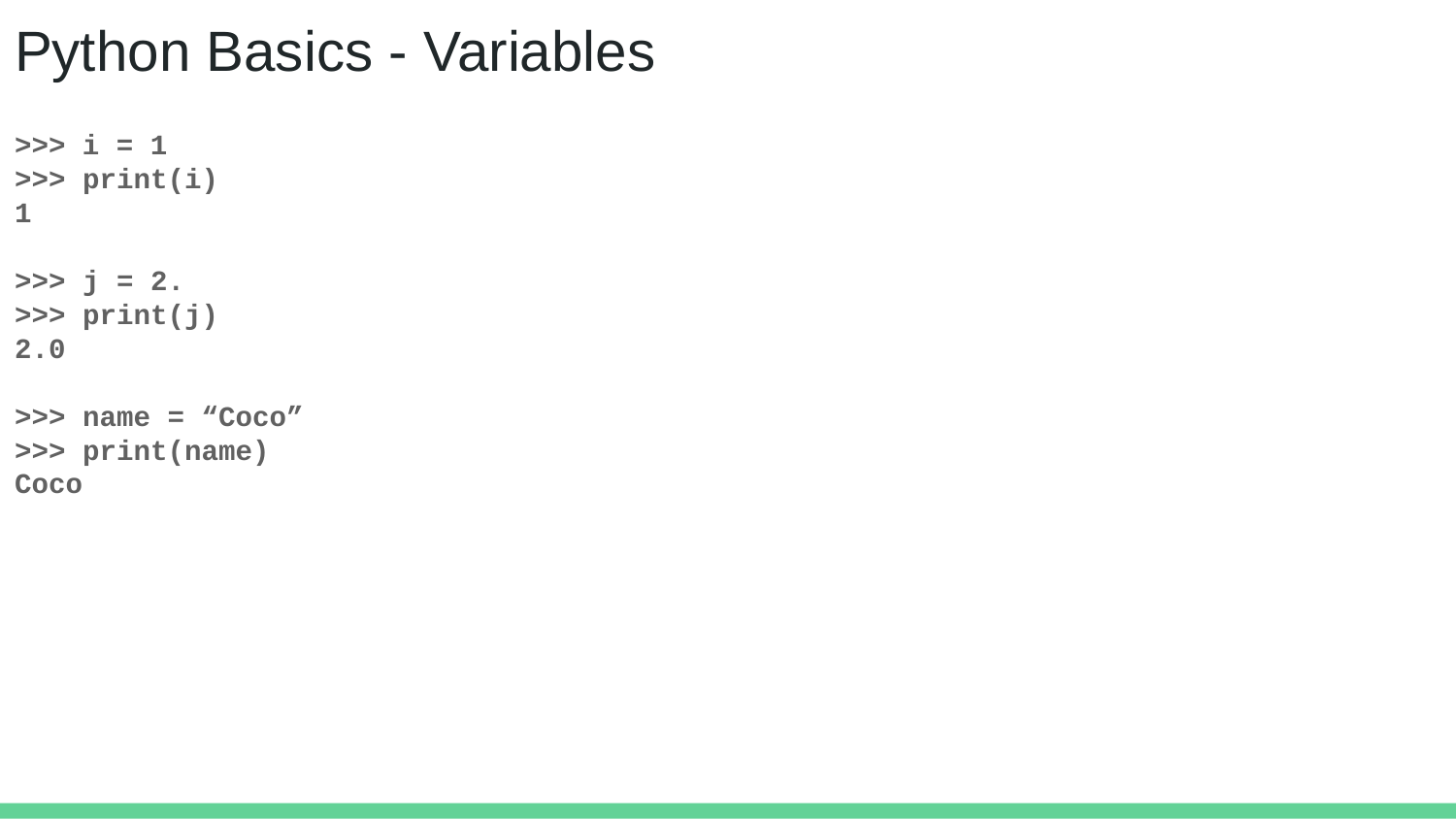

# Python Basics - Variables
>>> i = 1
>>> print(i)
1

>>> j = 2.
>>> print(j)
2.0

>>> name = “Coco”
>>> print(name)
Coco